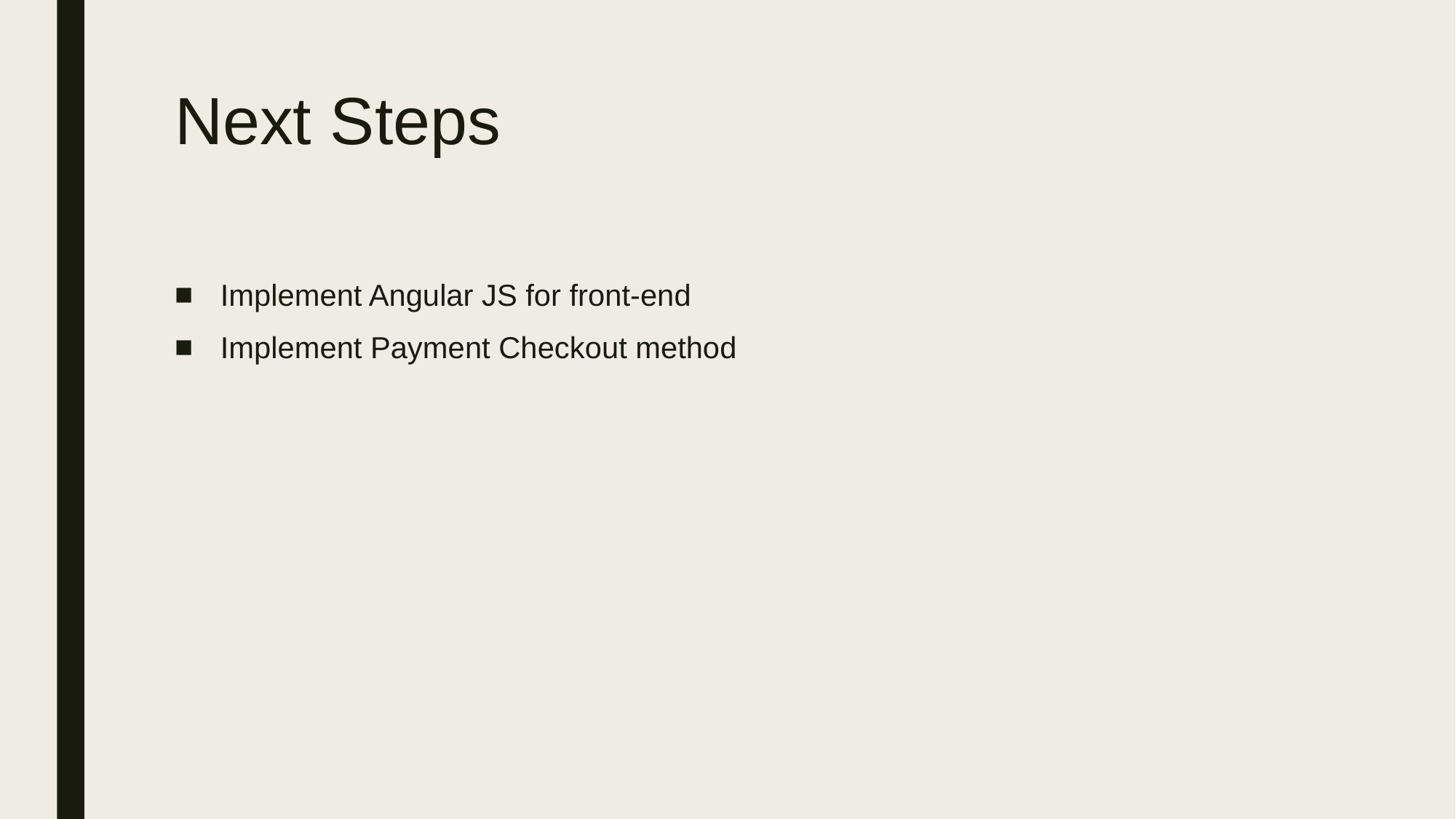

# Next Steps
Implement Angular JS for front-end
Implement Payment Checkout method